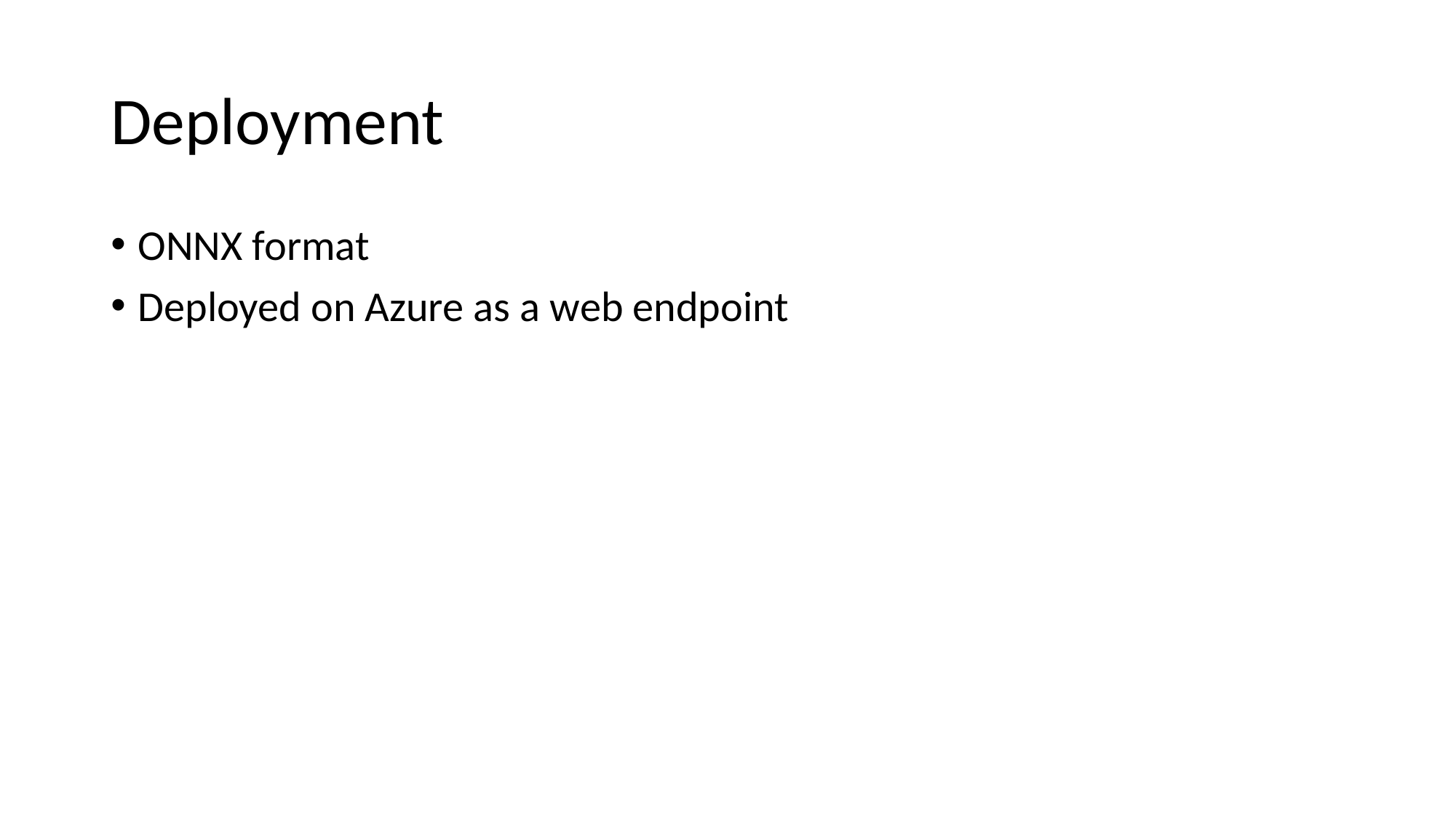

# Deployment
ONNX format
Deployed on Azure as a web endpoint